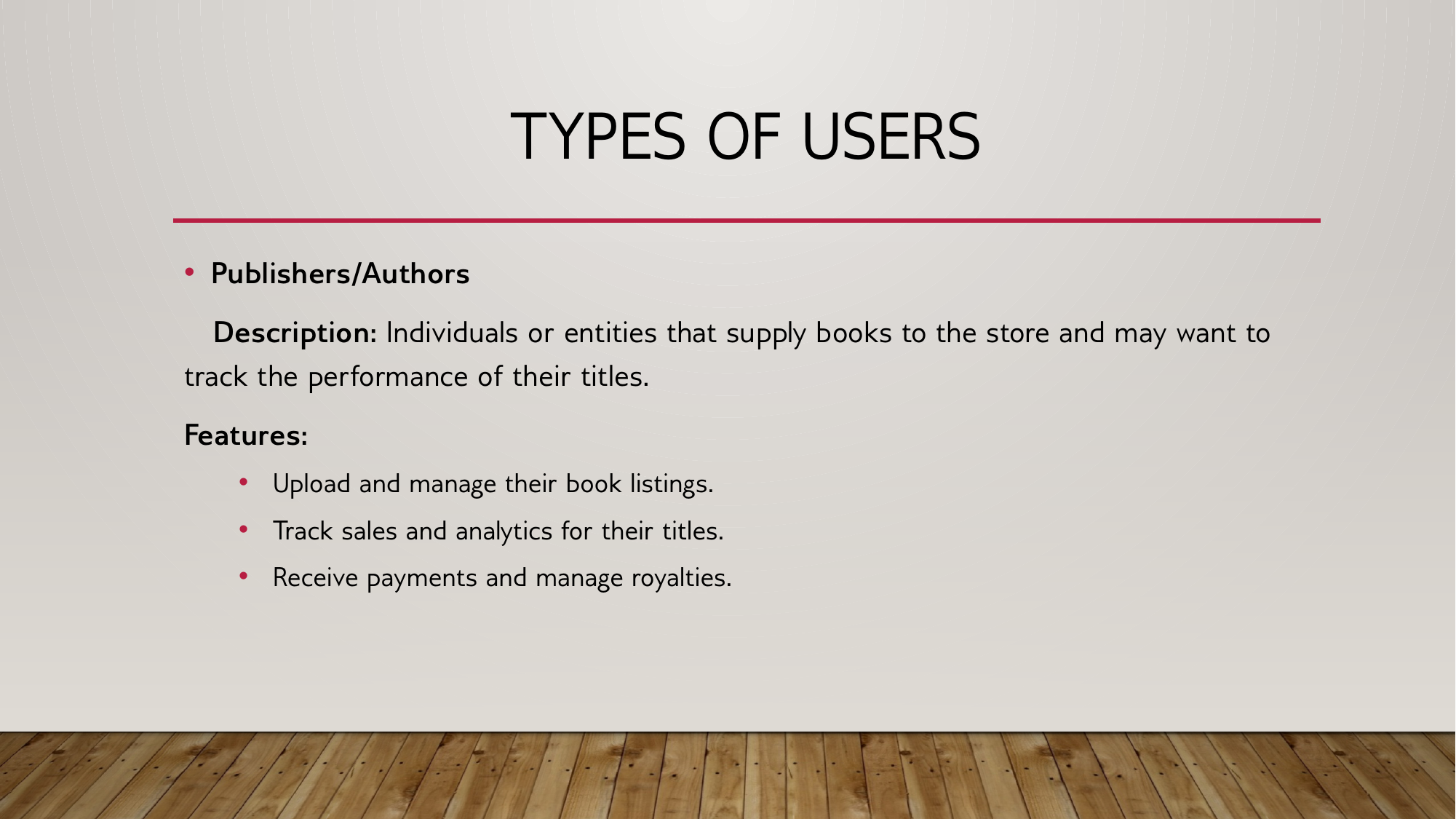

# Types of Users
Publishers/Authors
   Description: Individuals or entities that supply books to the store and may want to track the performance of their titles.
Features:
Upload and manage their book listings.
Track sales and analytics for their titles.
Receive payments and manage royalties.